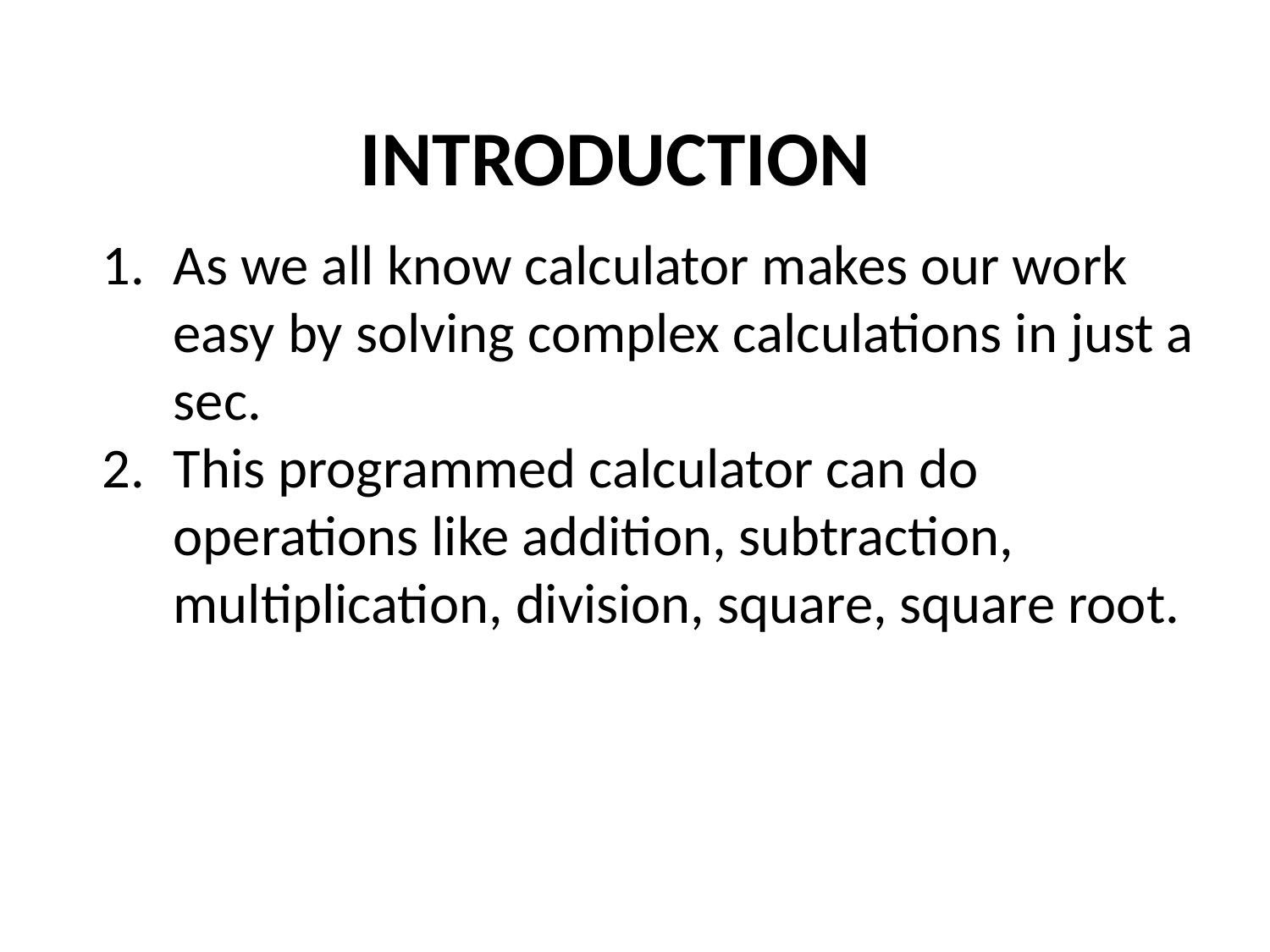

# INTRODUCTION
As we all know calculator makes our work easy by solving complex calculations in just a sec.
This programmed calculator can do operations like addition, subtraction, multiplication, division, square, square root.